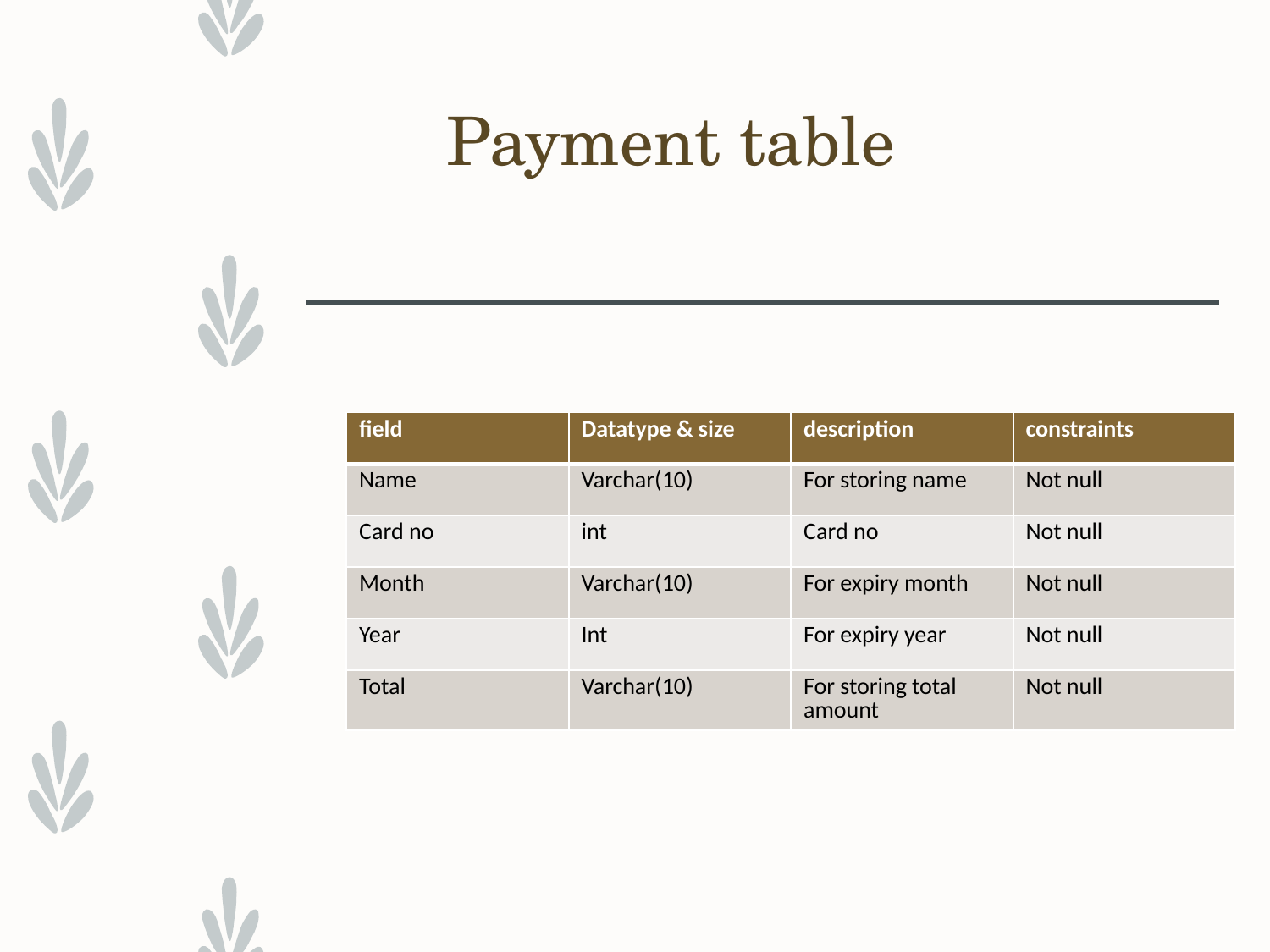

# Payment table
| field | Datatype & size | description | constraints |
| --- | --- | --- | --- |
| Name | Varchar(10) | For storing name | Not null |
| Card no | int | Card no | Not null |
| Month | Varchar(10) | For expiry month | Not null |
| Year | Int | For expiry year | Not null |
| Total | Varchar(10) | For storing total amount | Not null |